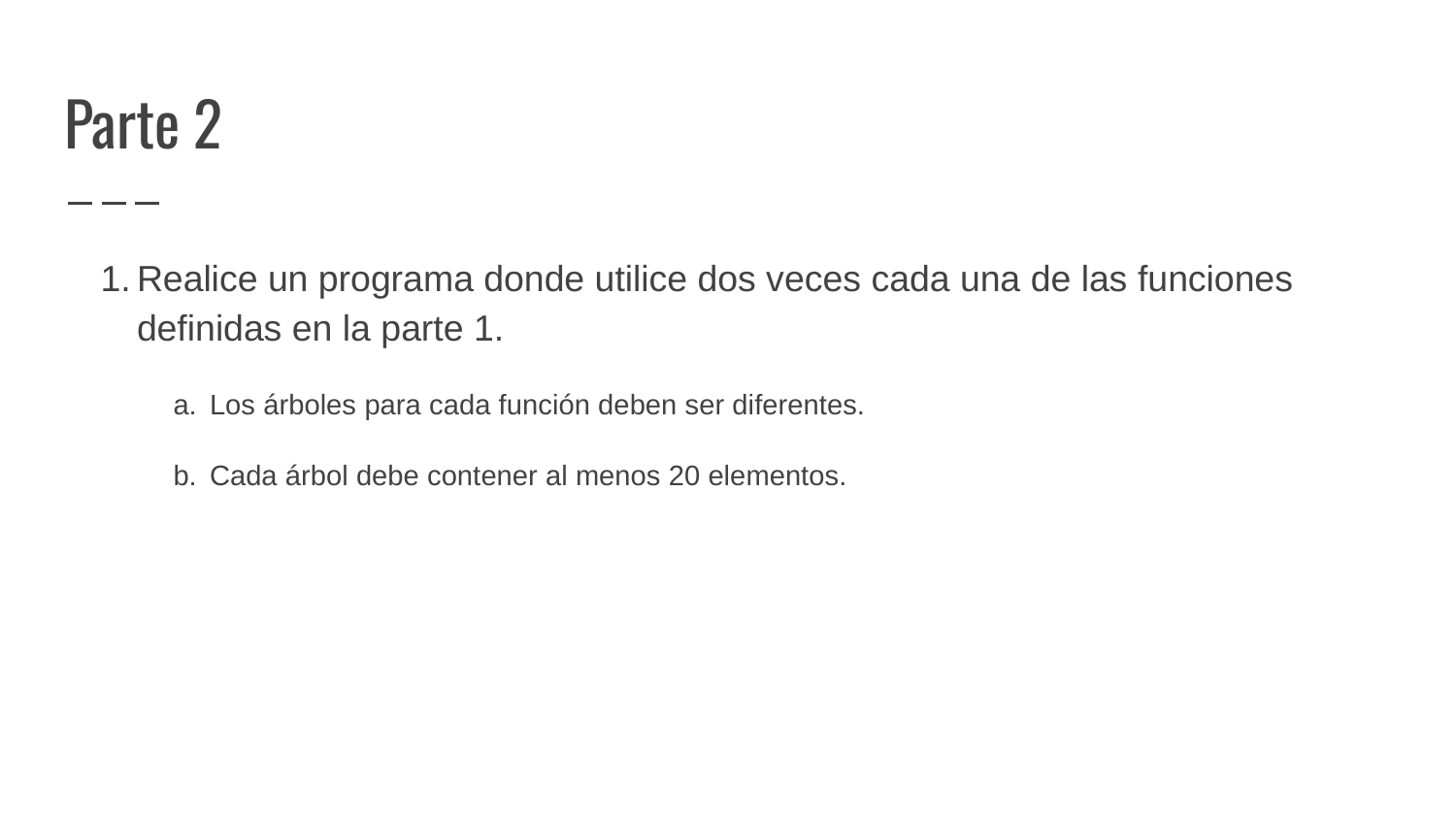

# Parte 2
Realice un programa donde utilice dos veces cada una de las funciones definidas en la parte 1.
Los árboles para cada función deben ser diferentes.
Cada árbol debe contener al menos 20 elementos.